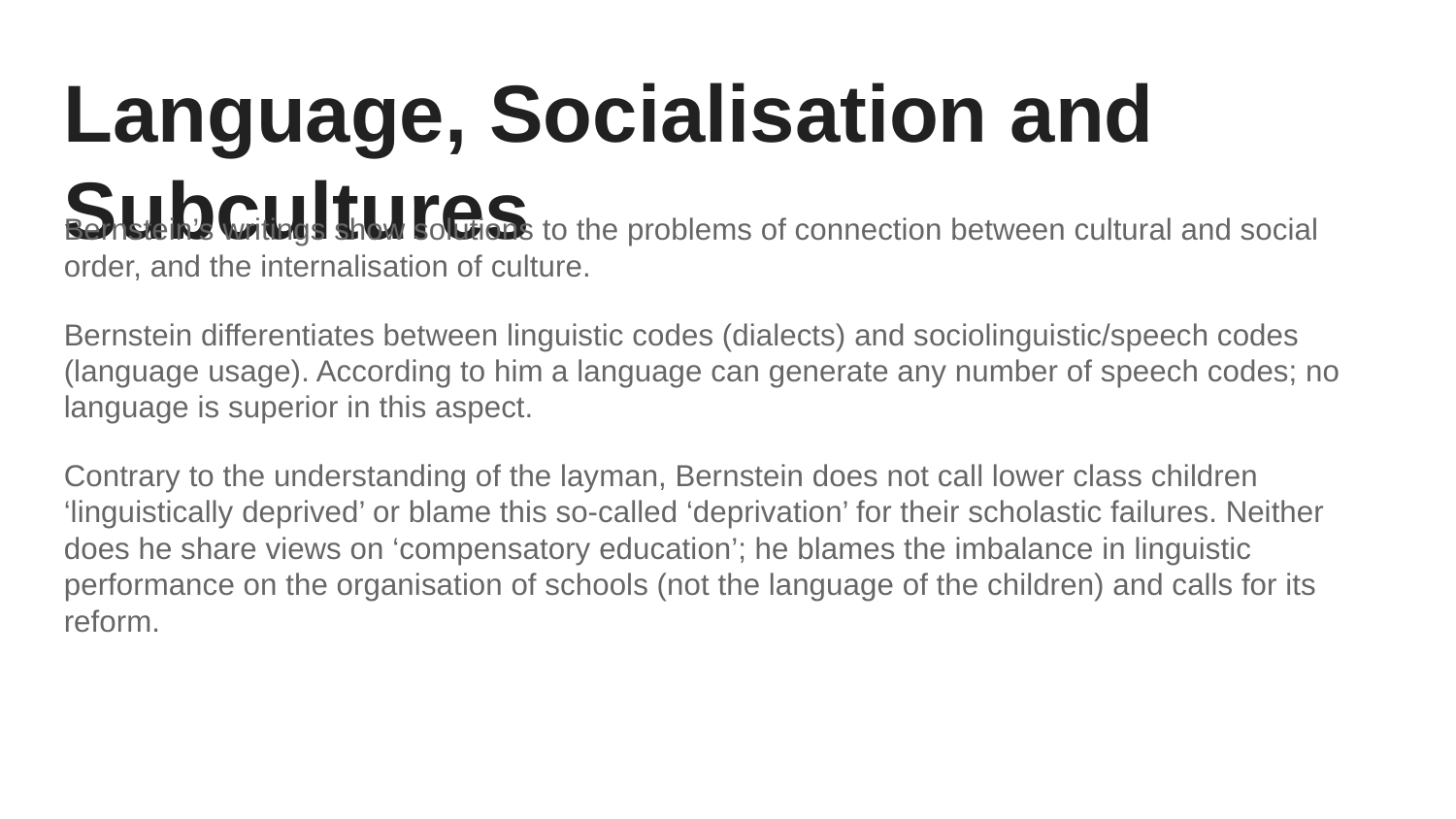

Language, Socialisation and Subcultures
Bernstein’s writings show solutions to the problems of connection between cultural and social order, and the internalisation of culture.
Bernstein differentiates between linguistic codes (dialects) and sociolinguistic/speech codes (language usage). According to him a language can generate any number of speech codes; no language is superior in this aspect.
Contrary to the understanding of the layman, Bernstein does not call lower class children ‘linguistically deprived’ or blame this so-called ‘deprivation’ for their scholastic failures. Neither does he share views on ‘compensatory education’; he blames the imbalance in linguistic performance on the organisation of schools (not the language of the children) and calls for its reform.